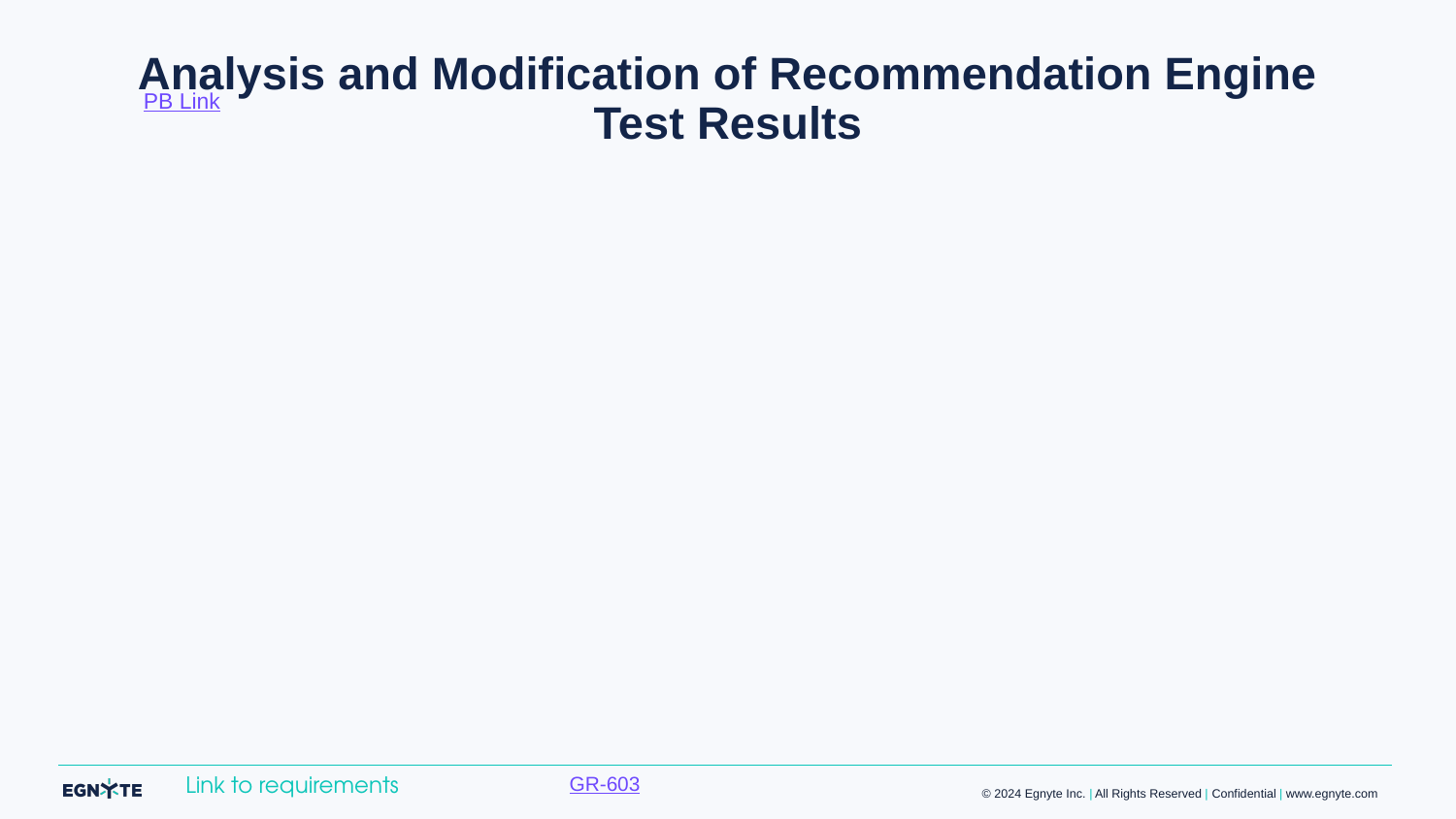

PB Link
# Analysis and Modification of Recommendation Engine Test Results

GR-603
Link to requirements